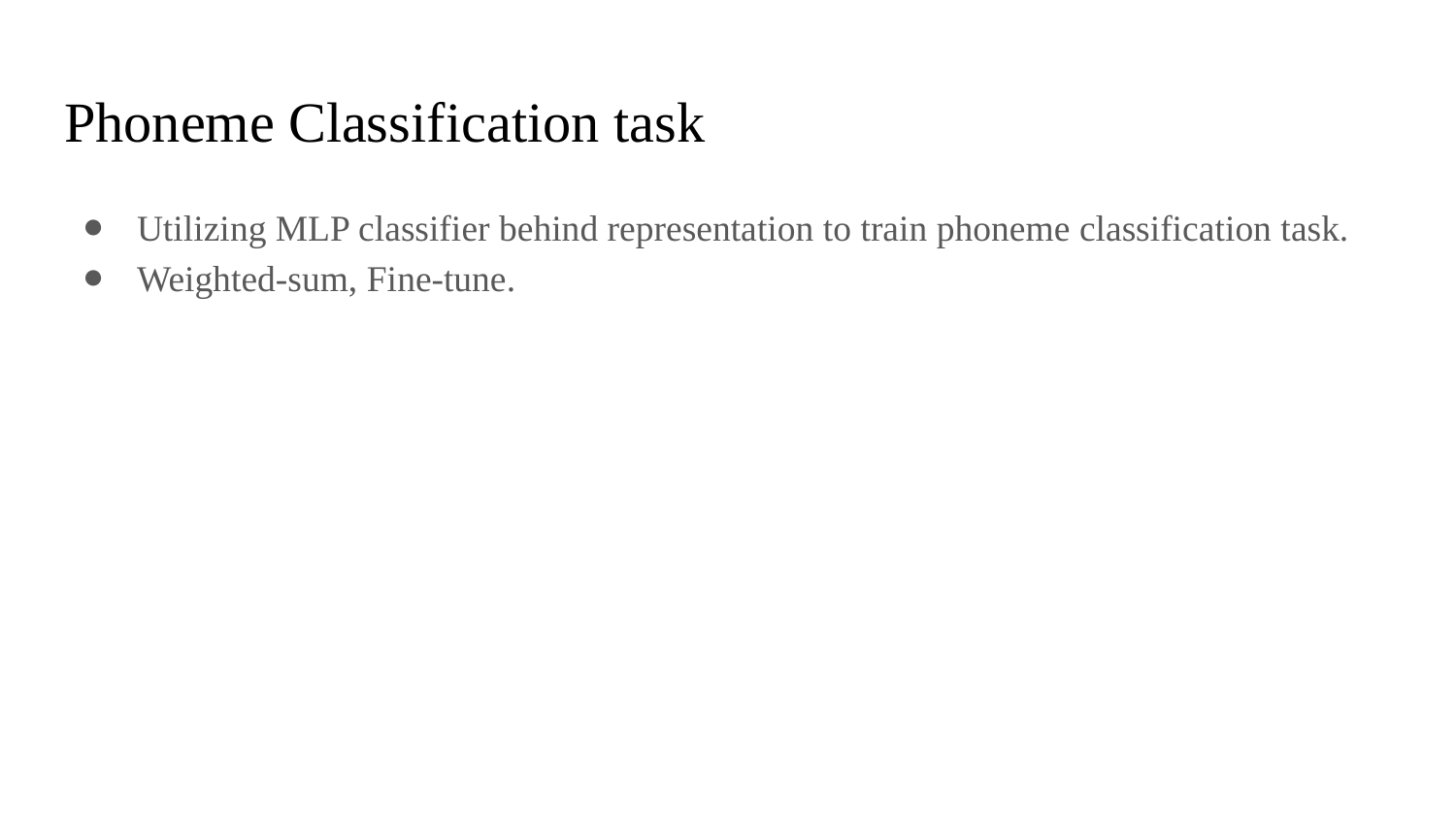

# Phoneme Classification task
Utilizing MLP classifier behind representation to train phoneme classification task.
Weighted-sum, Fine-tune.